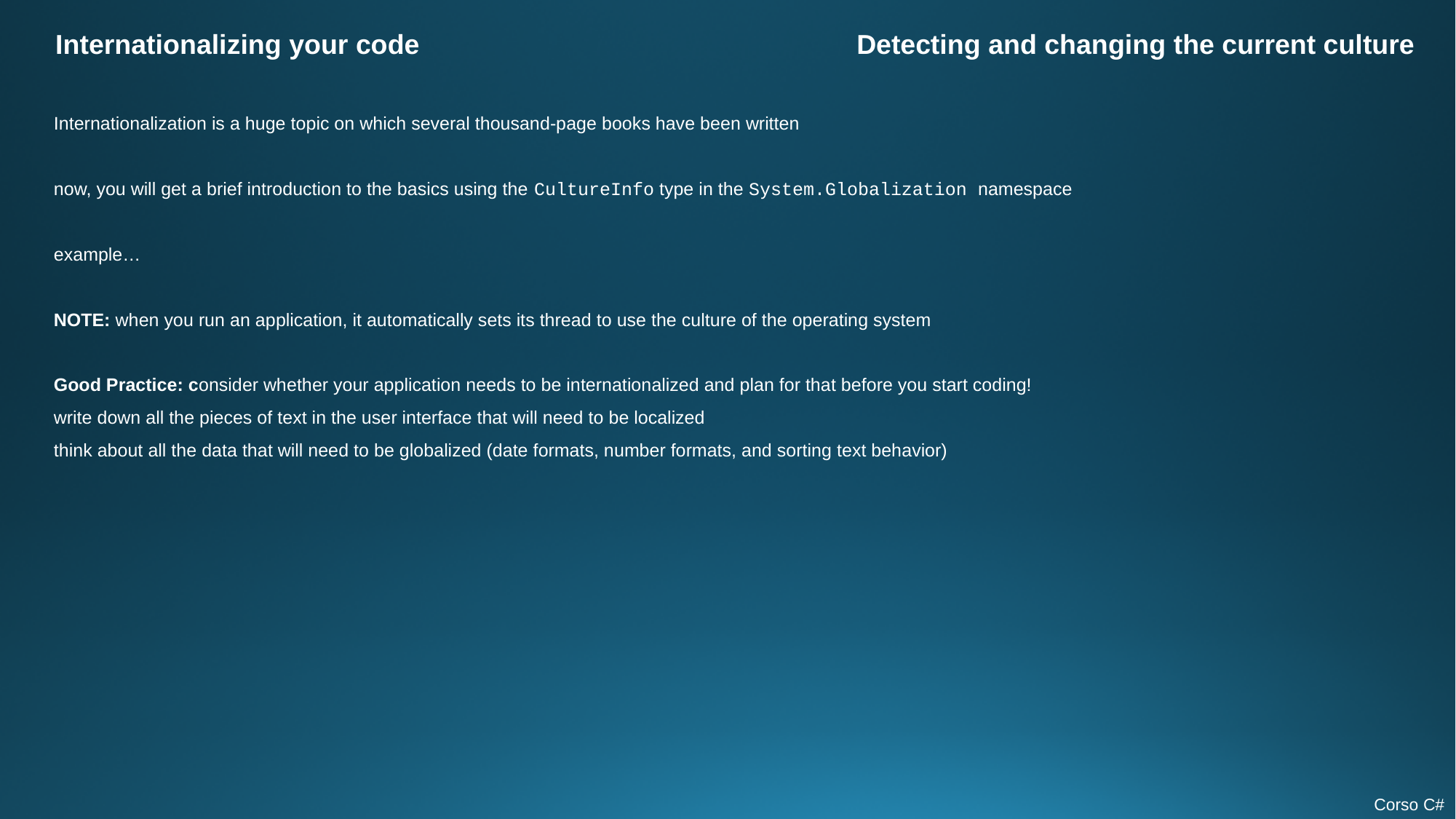

Internationalizing your code
Detecting and changing the current culture
Internationalization is a huge topic on which several thousand-page books have been written

now, you will get a brief introduction to the basics using the CultureInfo type in the System.Globalization namespace

example…

NOTE: when you run an application, it automatically sets its thread to use the culture of the operating system

Good Practice: consider whether your application needs to be internationalized and plan for that before you start coding!
write down all the pieces of text in the user interface that will need to be localized
think about all the data that will need to be globalized (date formats, number formats, and sorting text behavior)
Corso C#